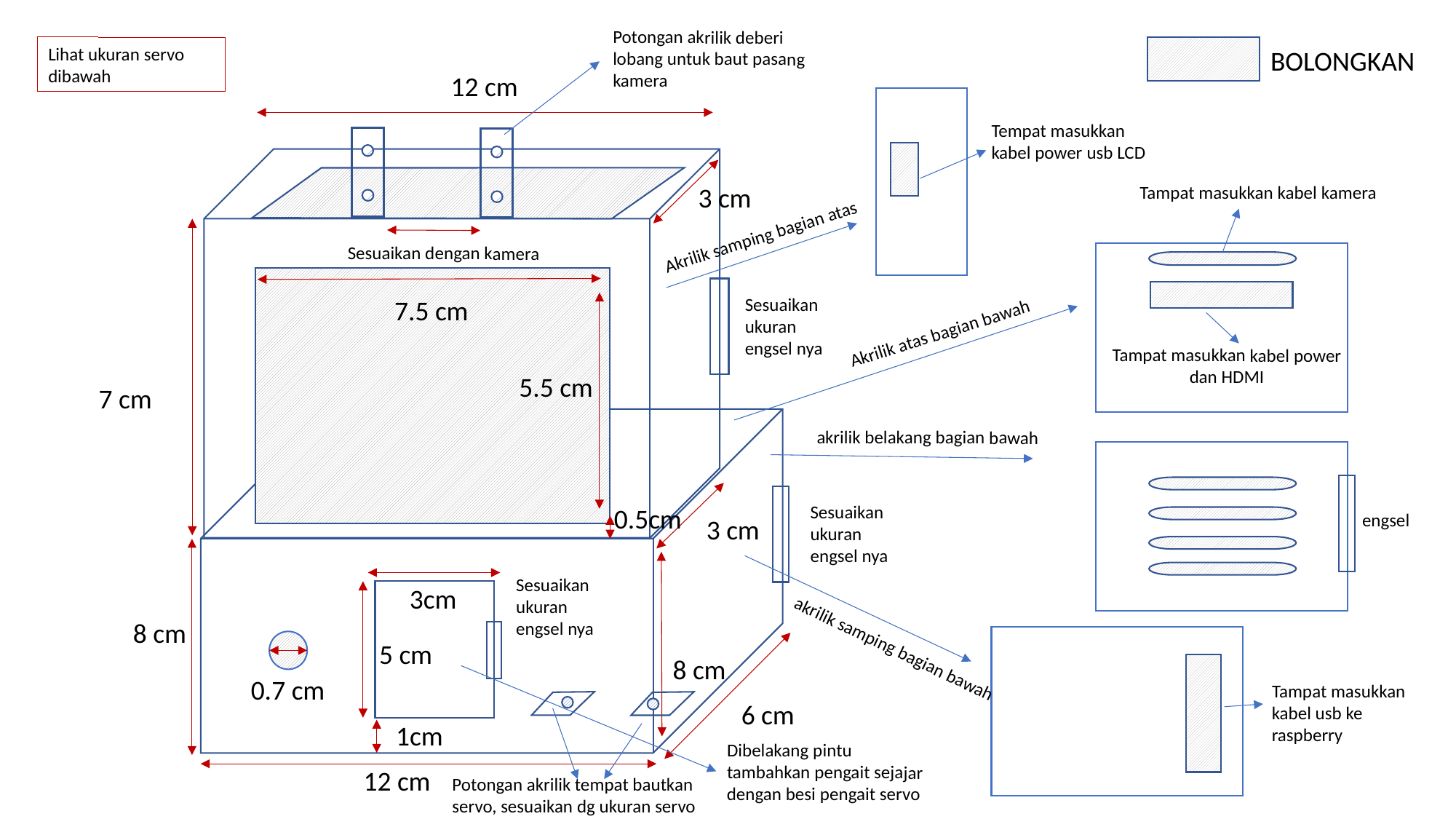

Potongan akrilik deberi lobang untuk baut pasang kamera

Lihat ukuran servo dibawah
BOLONGKAN
12 cm

Tempat masukkan kabel power usb LCD

3 cm
Tampat masukkan kabel kamera

Akrilik samping bagian atas
Sesuaikan dengan kamera

Sesuaikan ukuran engsel nya
7.5 cm
Akrilik atas bagian bawah
Tampat masukkan kabel power dan HDMI
5.5 cm
7 cm

akrilik belakang bagian bawah

Sesuaikan ukuran engsel nya
0.5cm
engsel

3 cm

Sesuaikan ukuran engsel nya
3cm

8 cm

5 cm

akrilik samping bagian bawah
8 cm

0.7 cm
Tampat masukkan kabel usb ke raspberry

6 cm

1cm
Dibelakang pintu tambahkan pengait sejajar dengan besi pengait servo
12 cm
Potongan akrilik tempat bautkan servo, sesuaikan dg ukuran servo